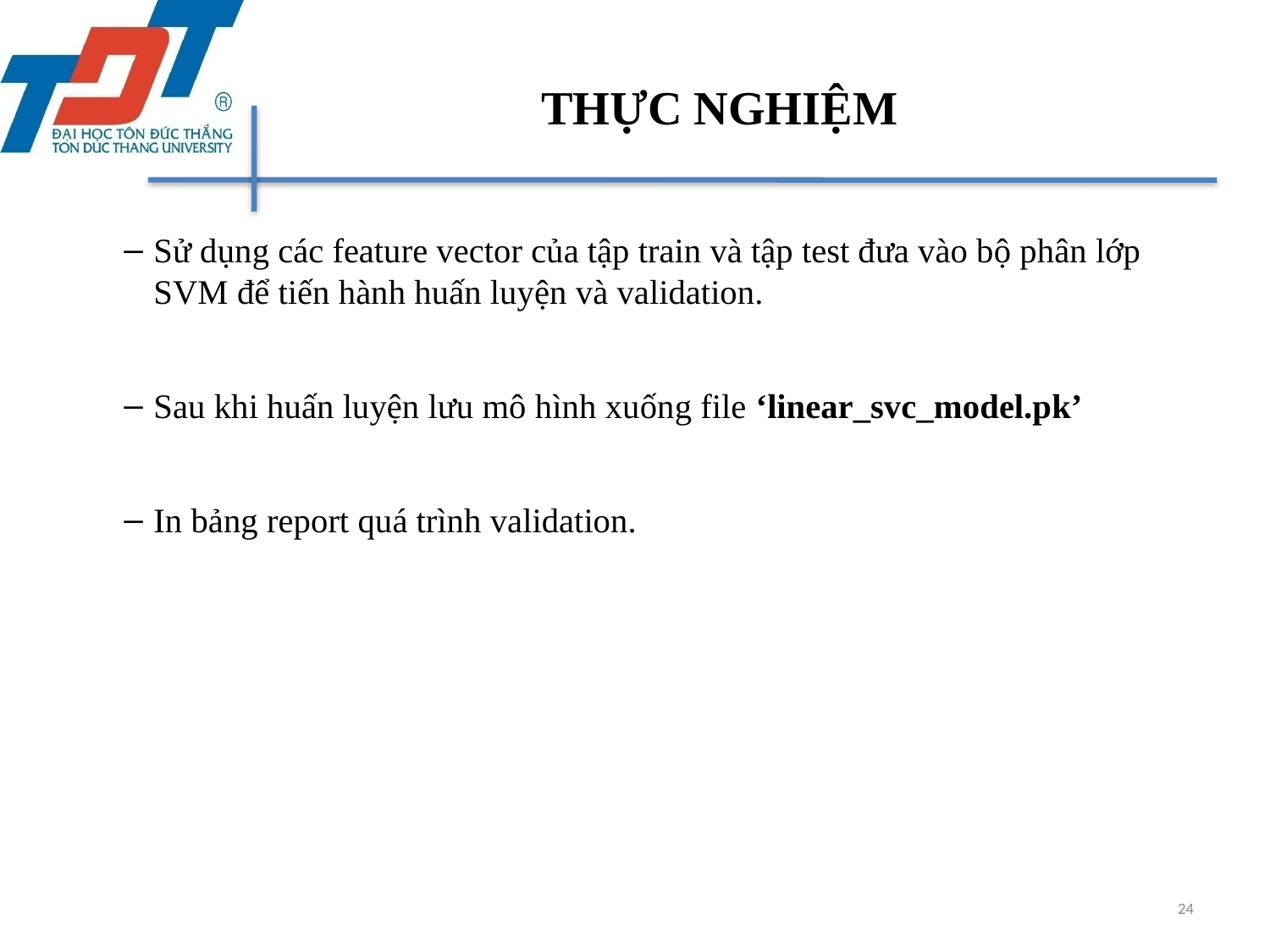

# THỰC NGHIỆM
Sử dụng các feature vector của tập train và tập test đưa vào bộ phân lớp SVM để tiến hành huấn luyện và validation.

Sau khi huấn luyện lưu mô hình xuống file ‘linear_svc_model.pk’

In bảng report quá trình validation.

24